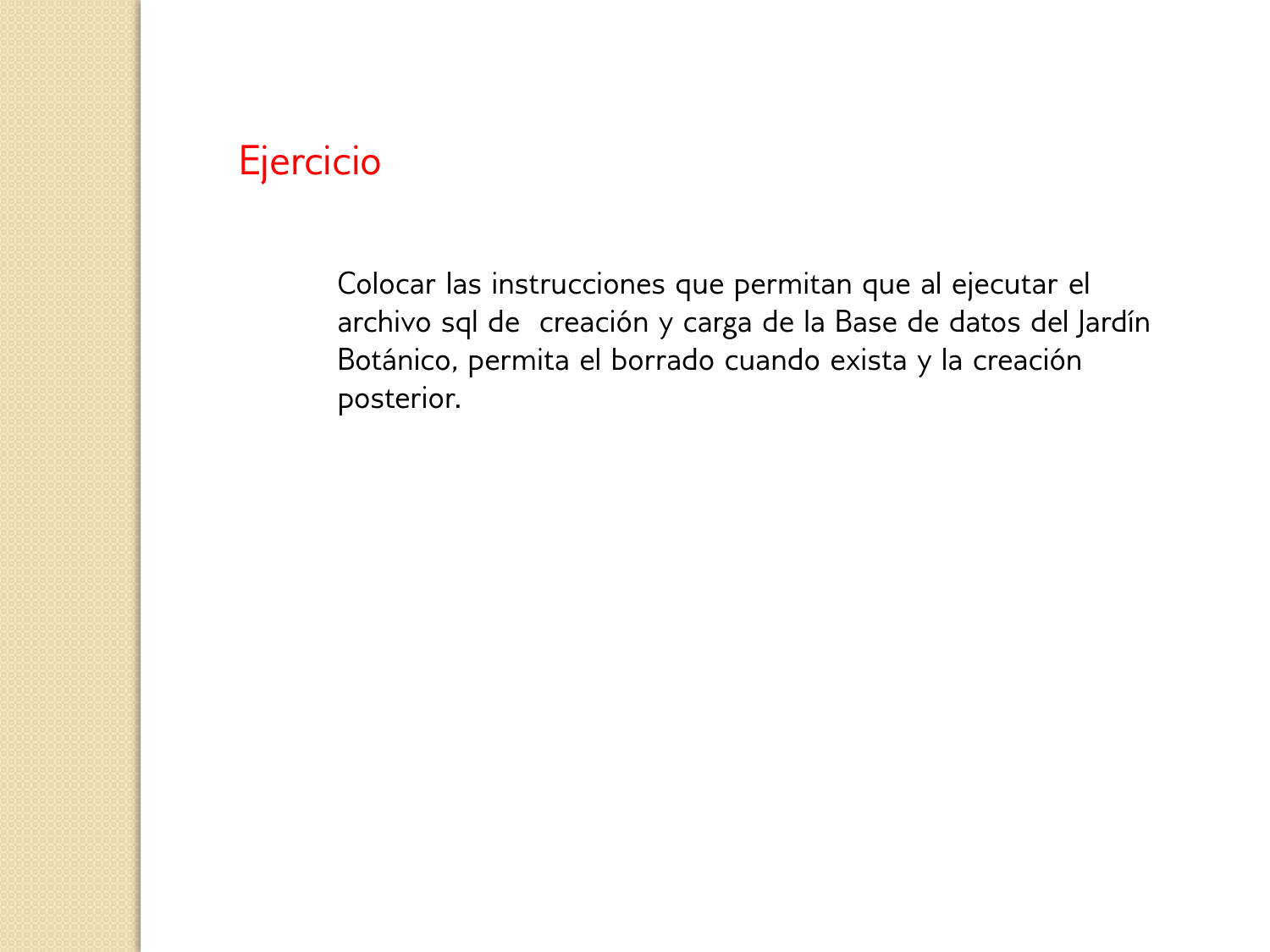

Ejercicio
Colocar las instrucciones que permitan que al ejecutar el archivo sql de  creación y carga de la Base de datos del Jardín Botánico, permita el borrado cuando exista y la creación posterior.